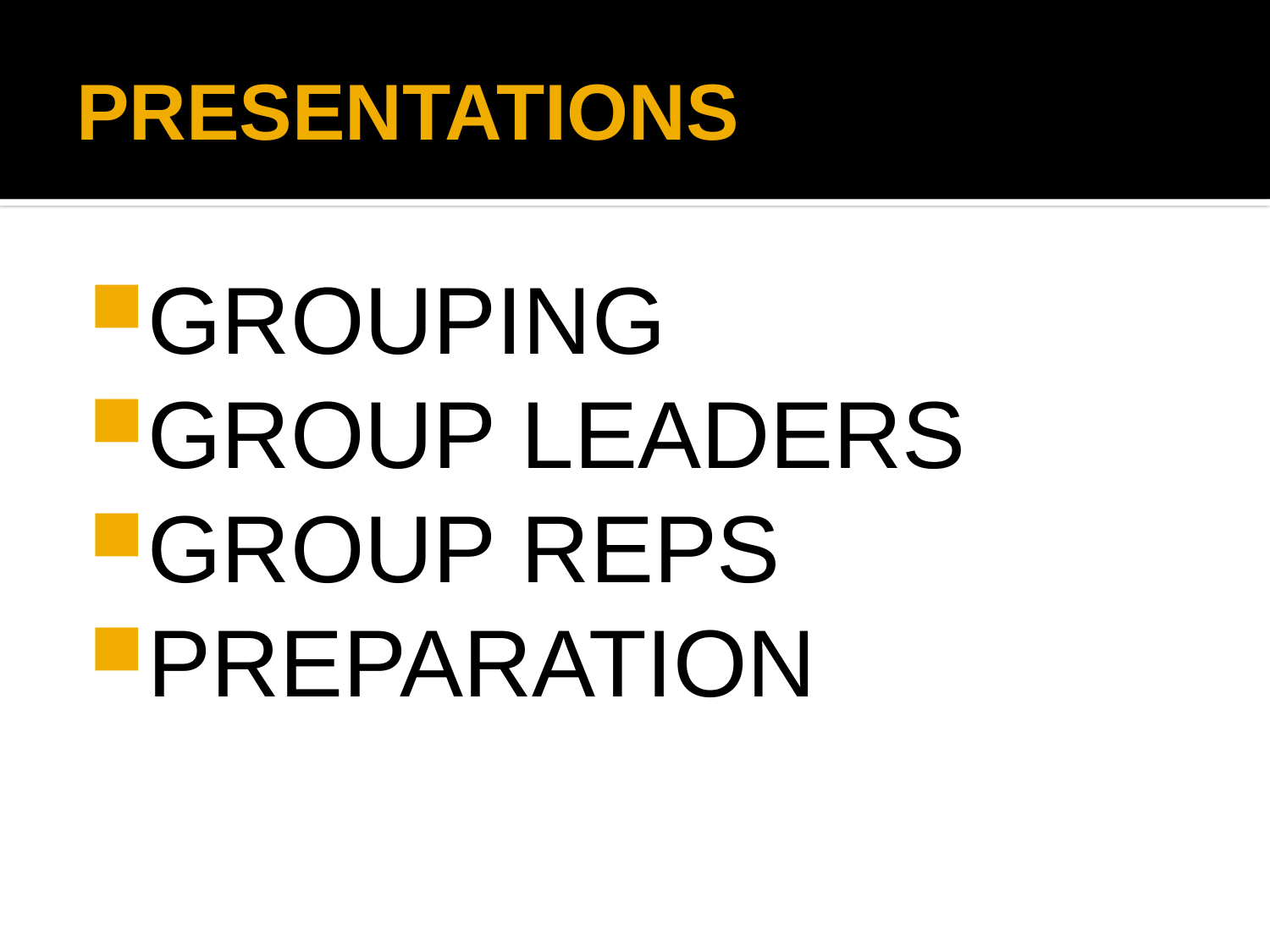

# PRESENTATIONS
GROUPING
GROUP LEADERS
GROUP REPS
PREPARATION